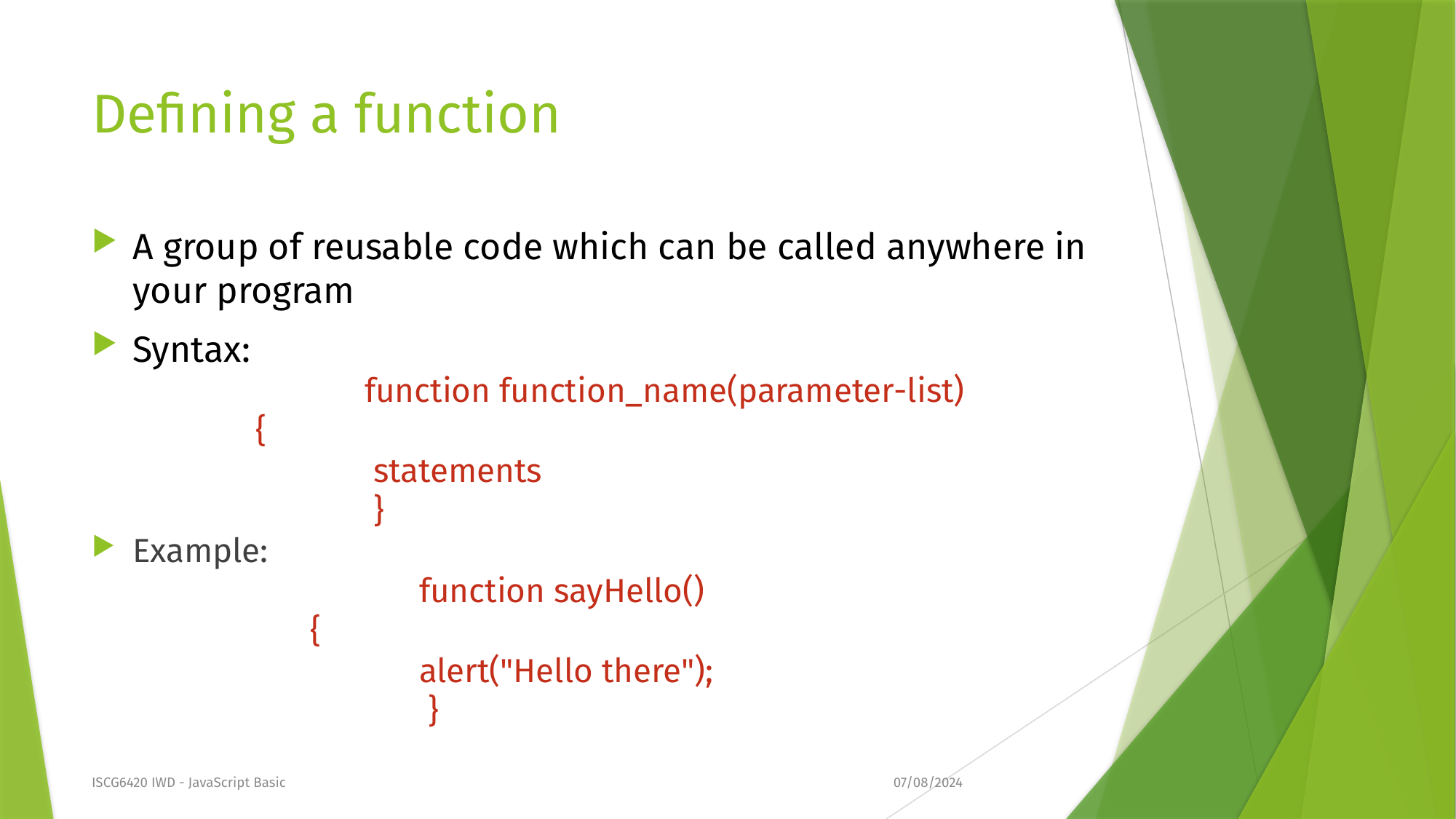

# Defining a function
A group of reusable code which can be called anywhere in your program
Syntax:
 		function function_name(parameter-list)
      	{
        		 statements
     		 }
Example:
			function sayHello()
      		{
         			alert("Hello there");
     			 }

ISCG6420 IWD - JavaScript Basic
07/08/2024